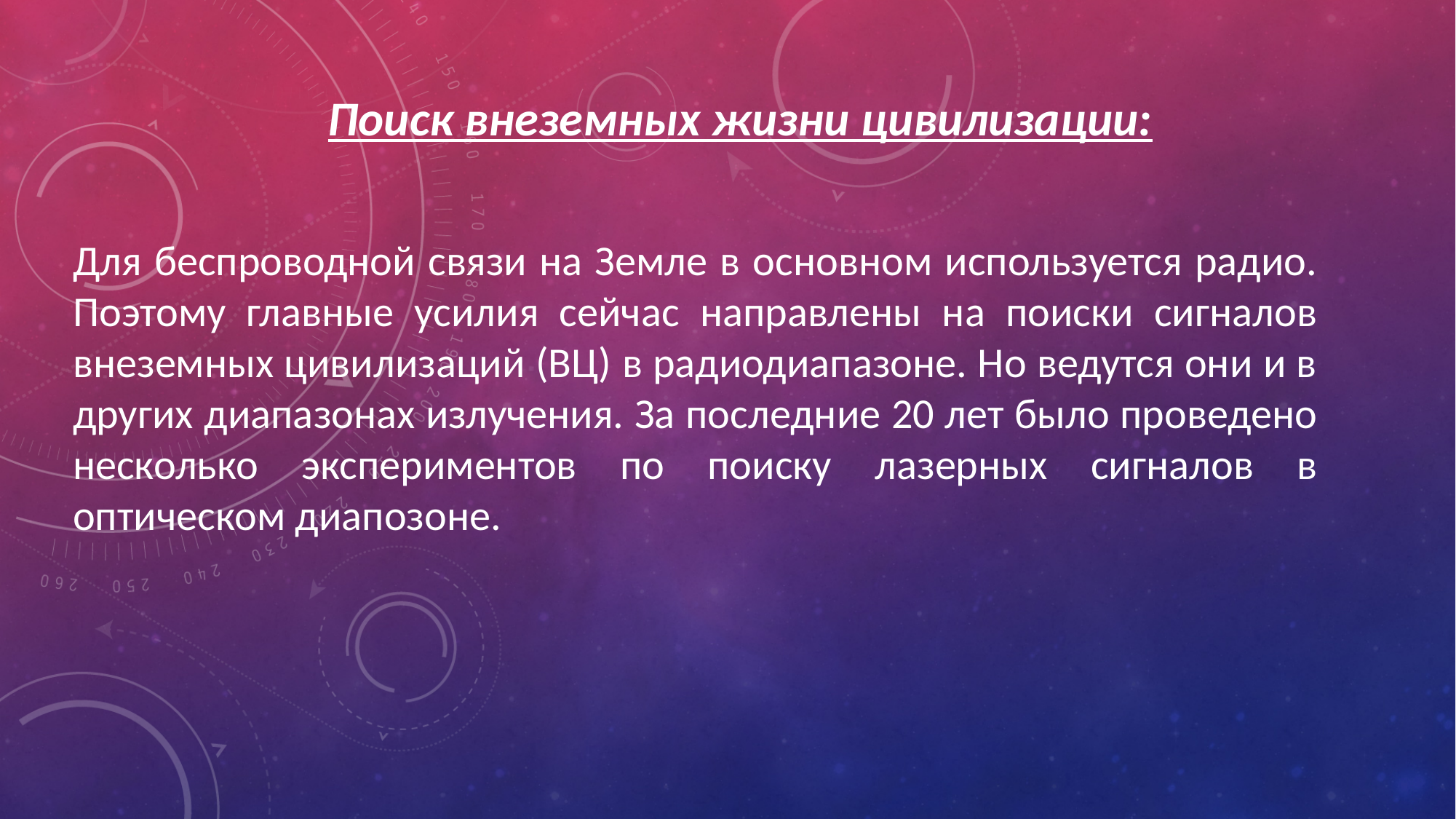

Поиск внеземных жизни цивилизации:
Для беспроводной связи на Земле в основном используется радио. Поэтому главные усилия сейчас направлены на поиски сигналов внеземных цивилизаций (ВЦ) в радиодиапазоне. Но ведутся они и в других диапазонах излучения. За последние 20 лет было проведено несколько экспериментов по поиску лазерных сигналов в оптическом диапозоне.